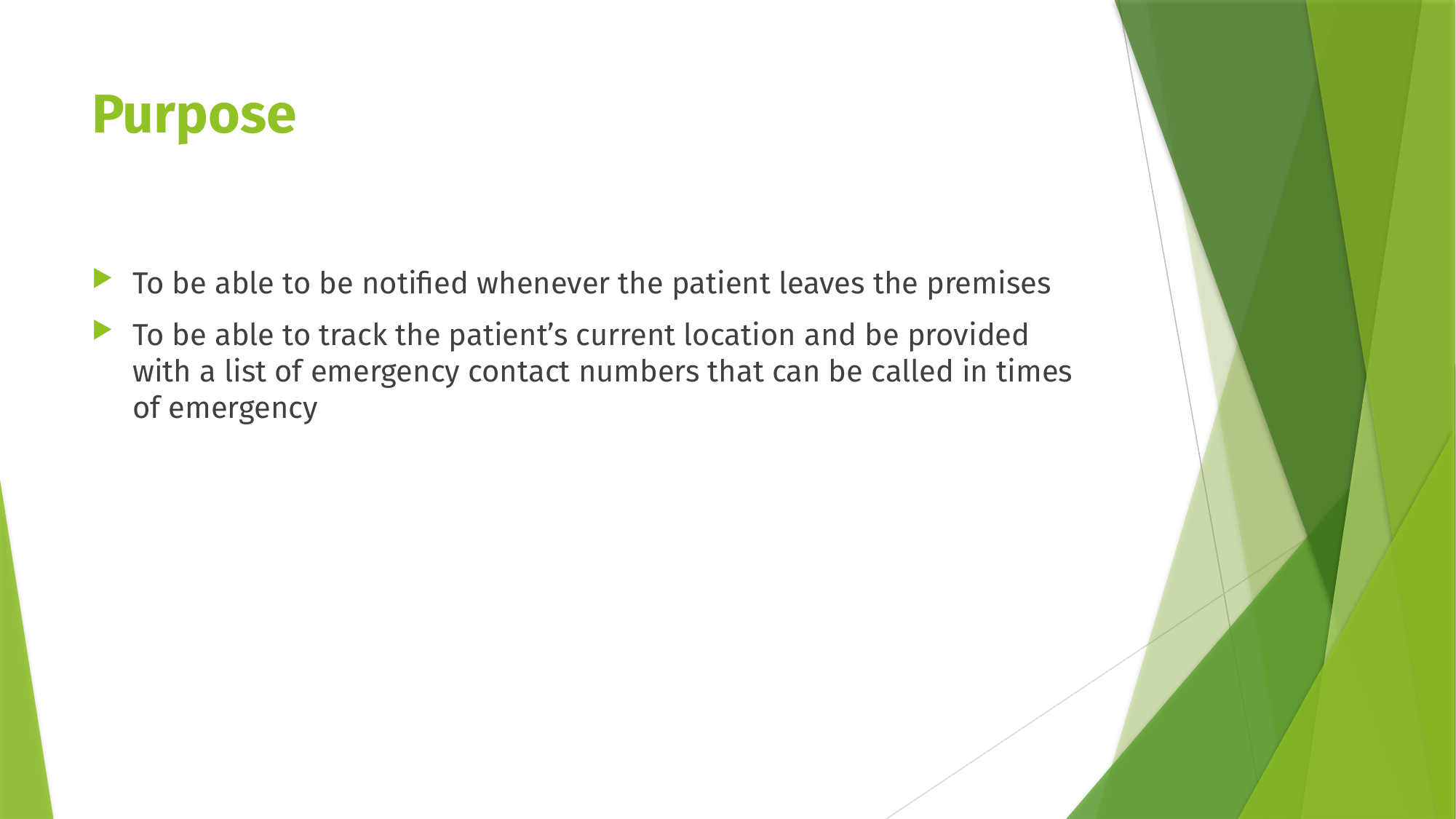

# Purpose
To be able to be notified whenever the patient leaves the premises
To be able to track the patient’s current location and be provided with a list of emergency contact numbers that can be called in times of emergency